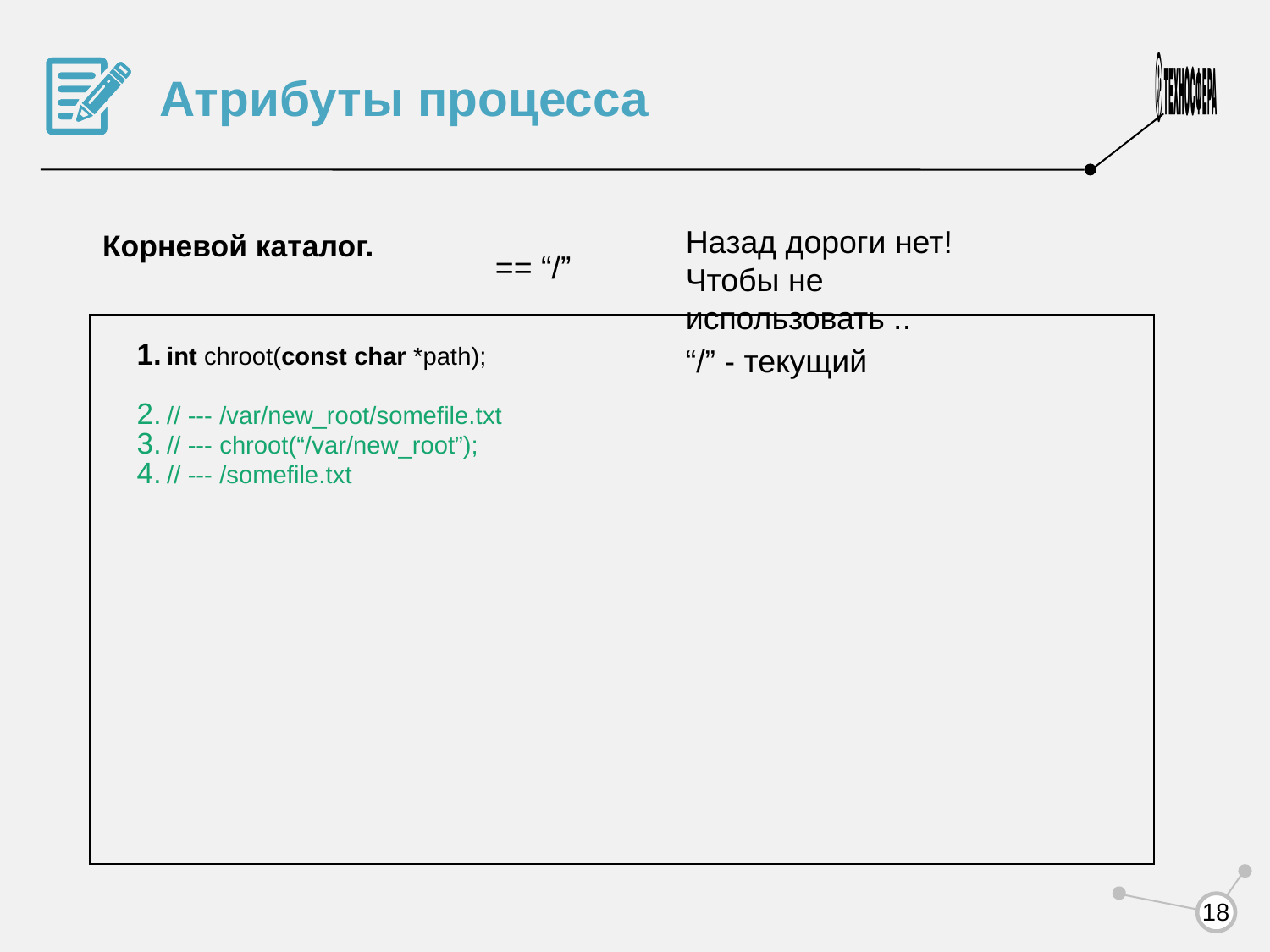

Атрибуты процесса
Корневой каталог.
Назад дороги нет!
Чтобы не использовать ..
== “/”
int chroot(const char *path);

// --- /var/new_root/somefile.txt
// --- chroot(“/var/new_root”);
// --- /somefile.txt
“/” - текущий
18